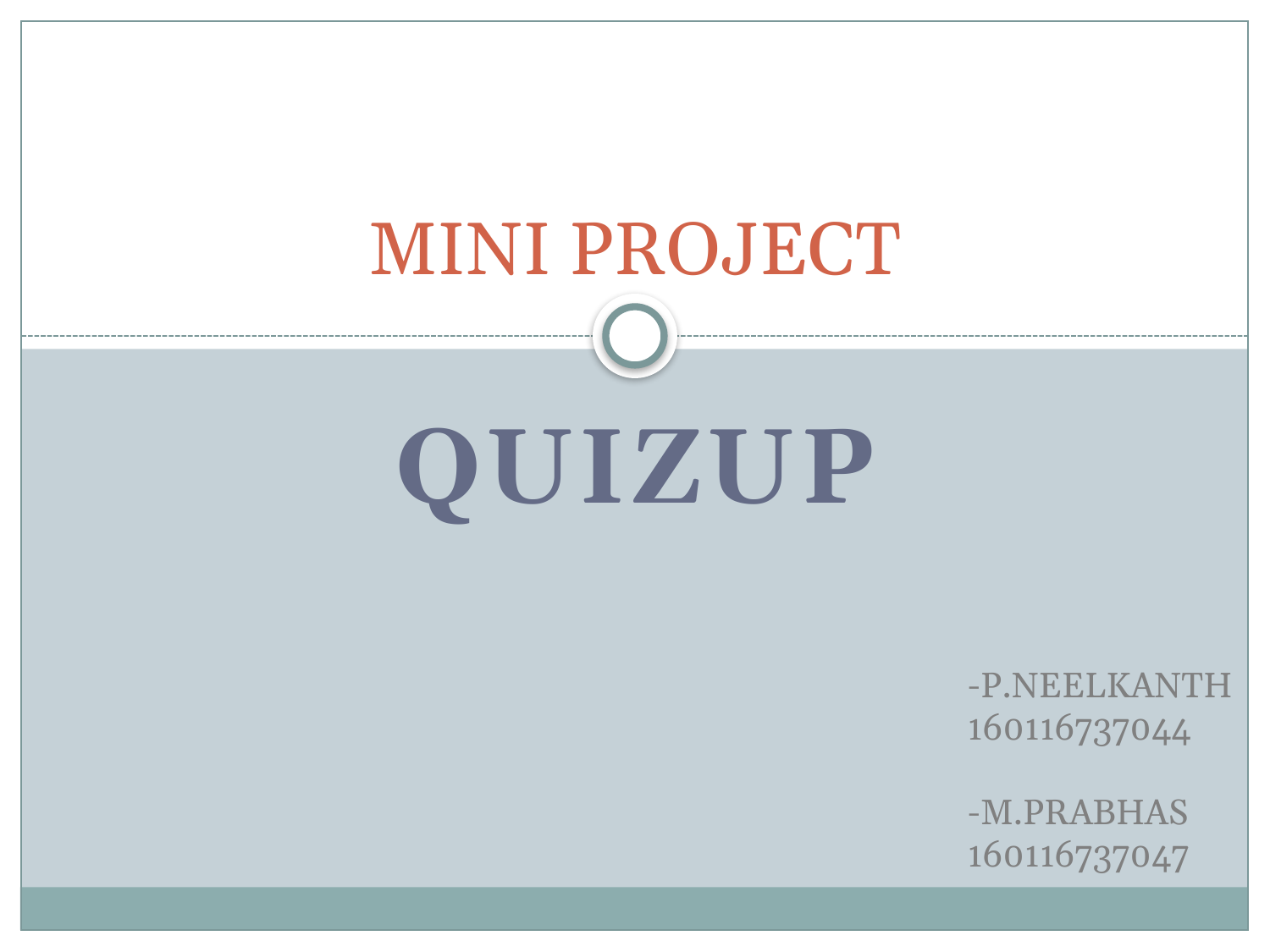

# MINI PROJECT
QUIZUP
-P.NEELKANTH
160116737044
-M.PRABHAS
160116737047